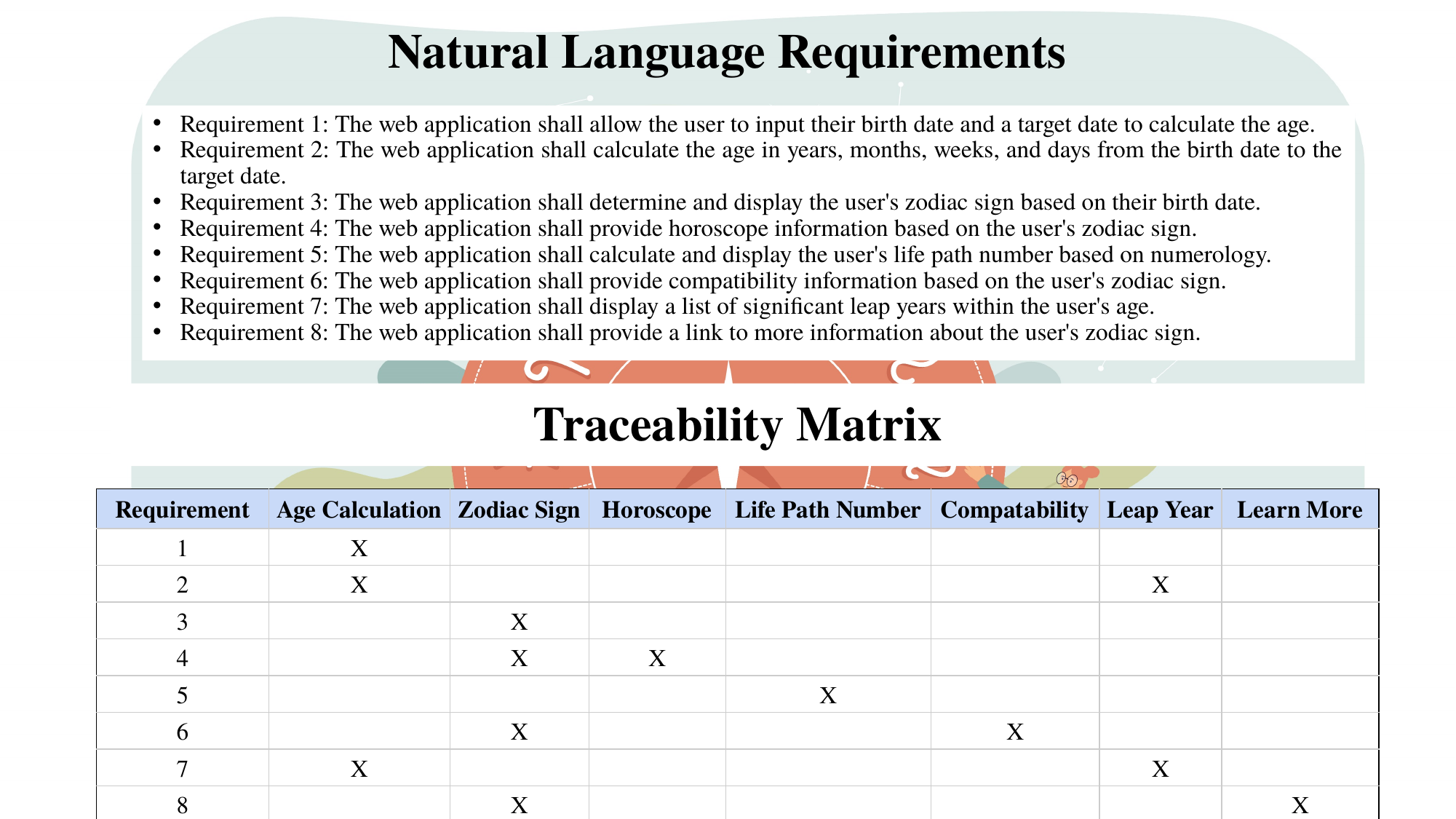

# Natural Language Requirements
Requirement 1: The web application shall allow the user to input their birth date and a target date to calculate the age.
Requirement 2: The web application shall calculate the age in years, months, weeks, and days from the birth date to the target date.
Requirement 3: The web application shall determine and display the user's zodiac sign based on their birth date.
Requirement 4: The web application shall provide horoscope information based on the user's zodiac sign.
Requirement 5: The web application shall calculate and display the user's life path number based on numerology.
Requirement 6: The web application shall provide compatibility information based on the user's zodiac sign.
Requirement 7: The web application shall display a list of significant leap years within the user's age.
Requirement 8: The web application shall provide a link to more information about the user's zodiac sign.
Traceability Matrix
| Requirement | Age Calculation | Zodiac Sign | Horoscope | Life Path Number | Compatability | Leap Year | Learn More |
| --- | --- | --- | --- | --- | --- | --- | --- |
| 1 | X |  |  |  |  |  |  |
| 2 | X |  |  |  |  | X |  |
| 3 |  | X |  |  |  |  |  |
| 4 |  | X | X |  |  |  |  |
| 5 |  |  |  | X |  |  |  |
| 6 |  | X |  |  | X |  |  |
| 7 | X |  |  |  |  | X |  |
| 8 |  | X |  |  |  |  | X |